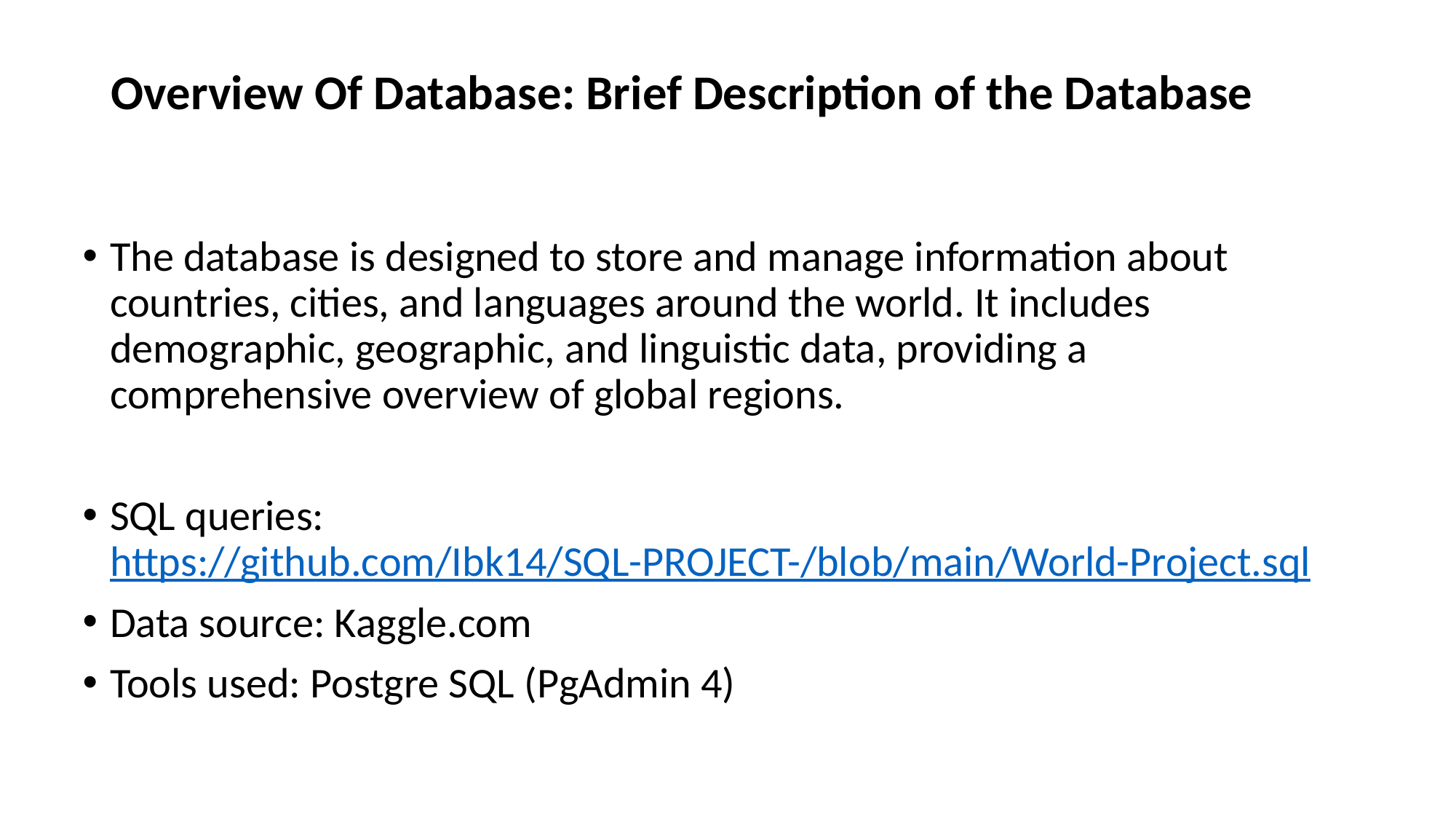

# Overview Of Database: Brief Description of the Database

The database is designed to store and manage information about countries, cities, and languages around the world. It includes demographic, geographic, and linguistic data, providing a comprehensive overview of global regions.

SQL queries: https://github.com/Ibk14/SQL-PROJECT-/blob/main/World-Project.sql
Data source: Kaggle.com
Tools used: Postgre SQL (PgAdmin 4)